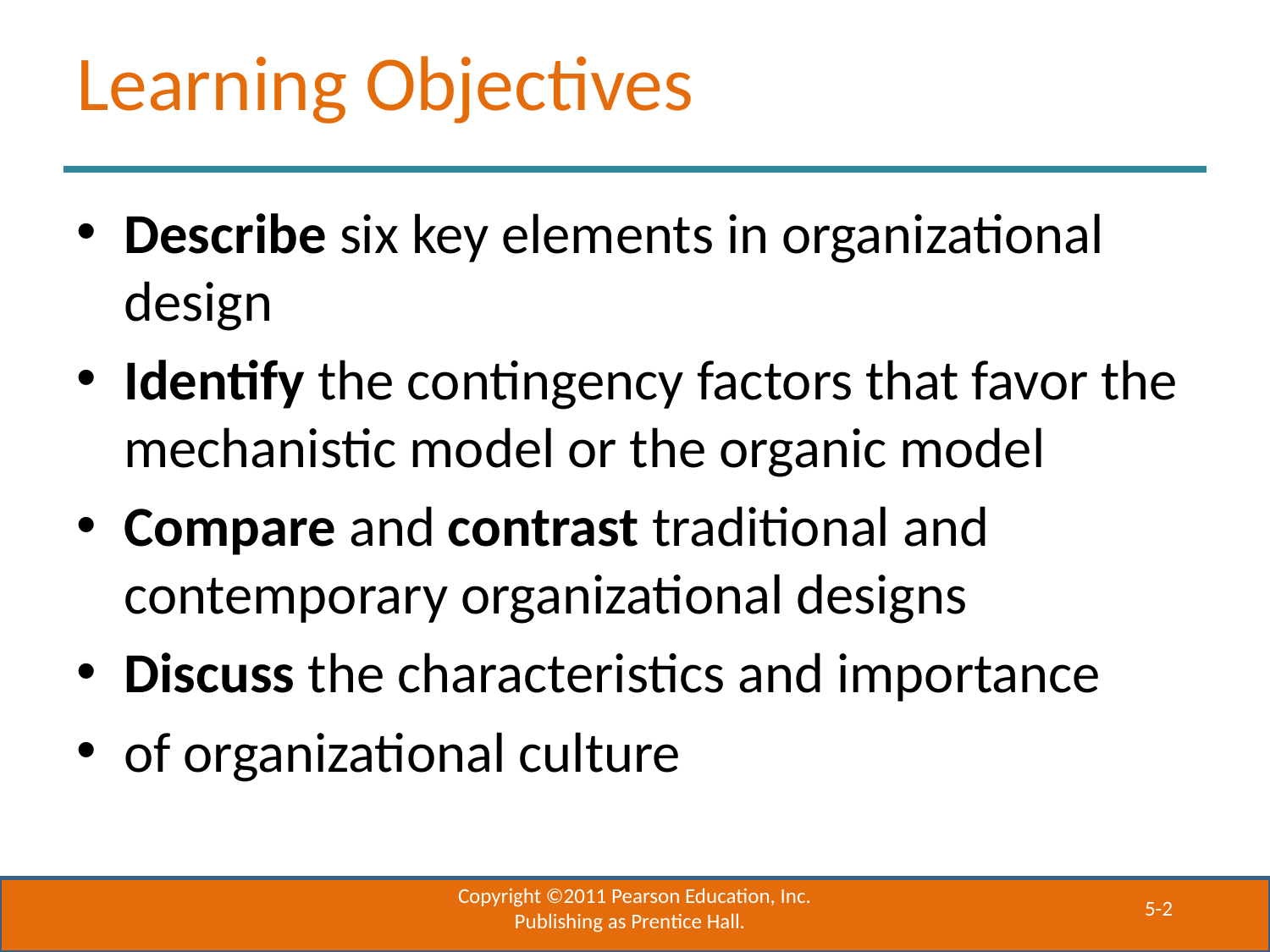

# Learning Objectives
Describe six key elements in organizational design
Identify the contingency factors that favor the mechanistic model or the organic model
Compare and contrast traditional and contemporary organizational designs
Discuss the characteristics and importance
of organizational culture
Copyright ©2011 Pearson Education, Inc. Publishing as Prentice Hall.